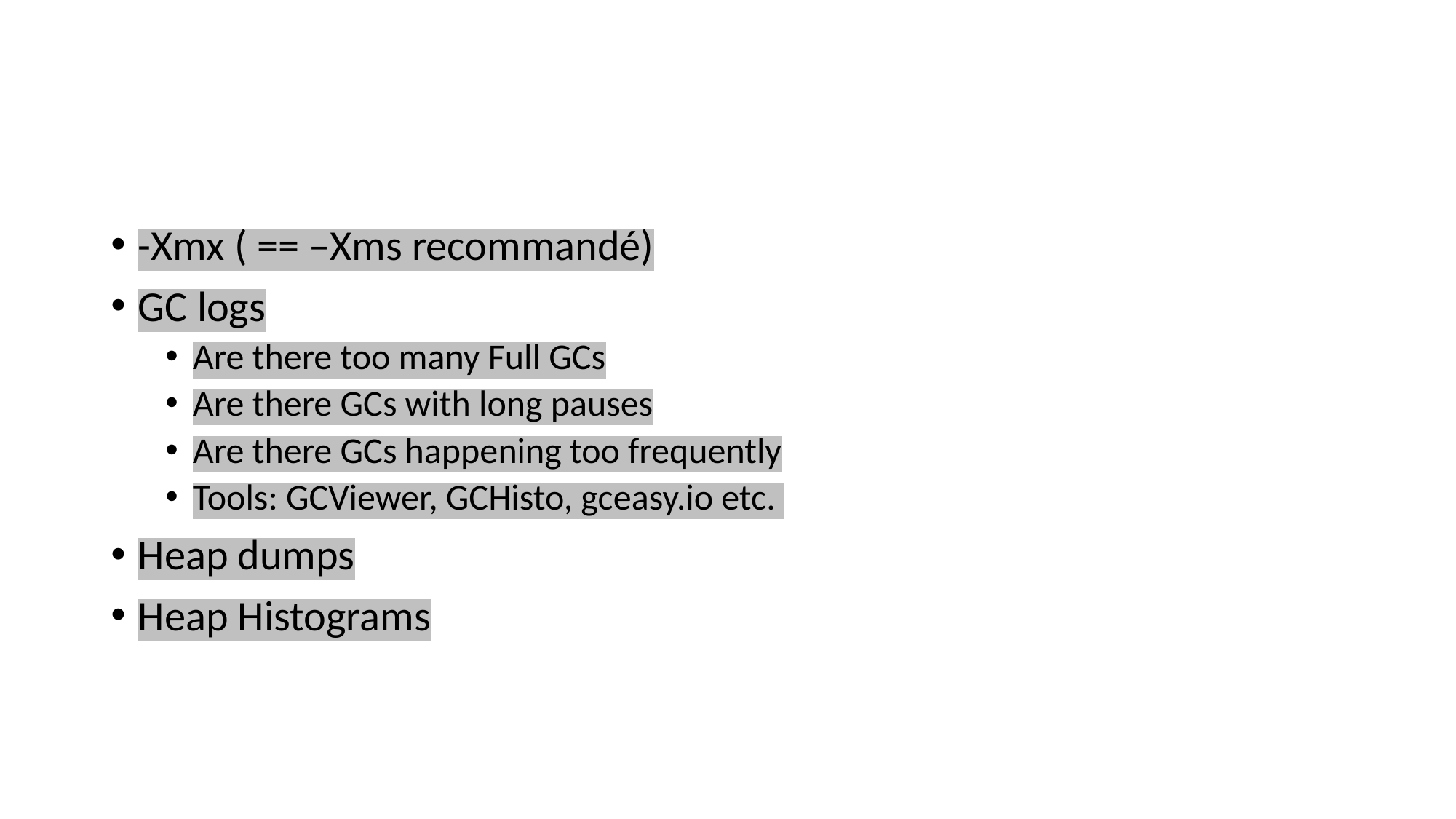

#
-Xmx ( == –Xms recommandé)
GC logs
Are there too many Full GCs
Are there GCs with long pauses
Are there GCs happening too frequently
Tools: GCViewer, GCHisto, gceasy.io etc.
Heap dumps
Heap Histograms